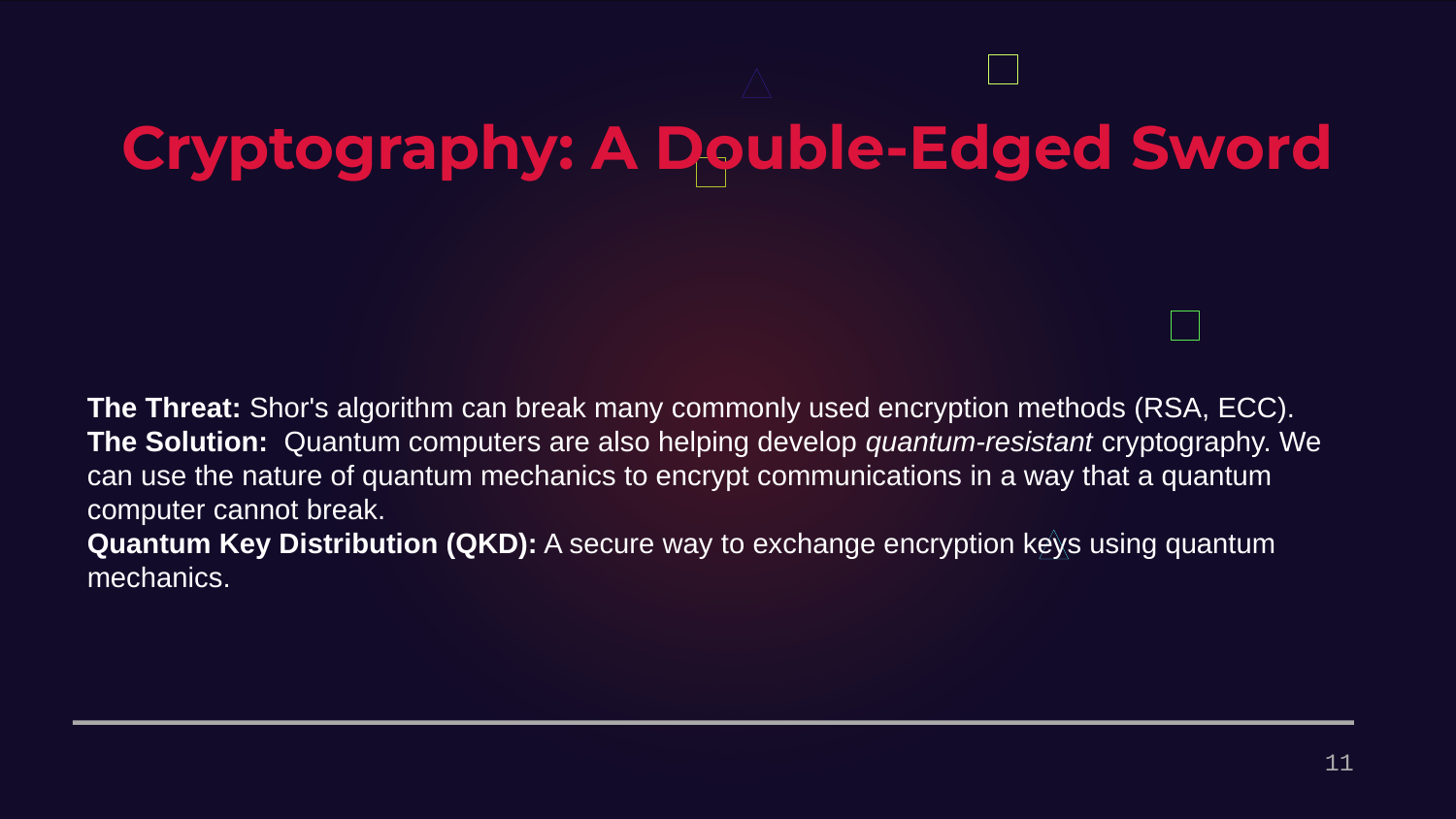

Cryptography: A Double-Edged Sword

The Threat: Shor's algorithm can break many commonly used encryption methods (RSA, ECC).
The Solution:  Quantum computers are also helping develop quantum-resistant cryptography. We can use the nature of quantum mechanics to encrypt communications in a way that a quantum computer cannot break.
Quantum Key Distribution (QKD): A secure way to exchange encryption keys using quantum mechanics.

11